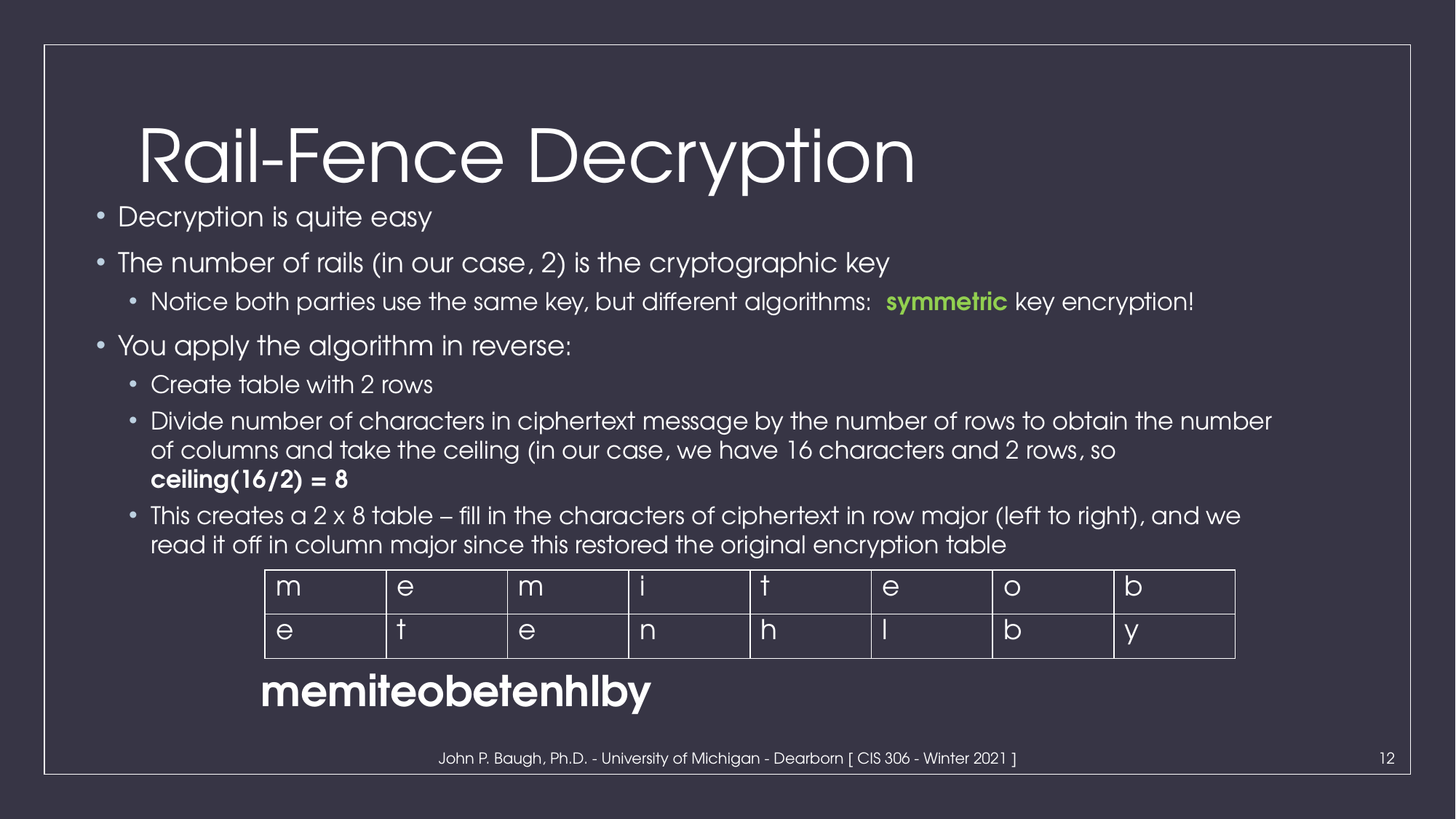

# Rail-Fence Decryption
Decryption is quite easy
The number of rails (in our case, 2) is the cryptographic key
Notice both parties use the same key, but different algorithms:  symmetric key encryption!
You apply the algorithm in reverse:
Create table with 2 rows
Divide number of characters in ciphertext message by the number of rows to obtain the number of columns and take the ceiling (in our case, we have 16 characters and 2 rows, so ceiling(16/2) = 8
This creates a 2 x 8 table – fill in the characters of ciphertext in row major (left to right), and we read it off in column major since this restored the original encryption table
| m | e | m | i | t | e | o | b |
| --- | --- | --- | --- | --- | --- | --- | --- |
| e | t | e | n | h | l | b | y |
memiteobetenhlby
John P. Baugh, Ph.D. - University of Michigan - Dearborn [ CIS 306 - Winter 2021 ]
12